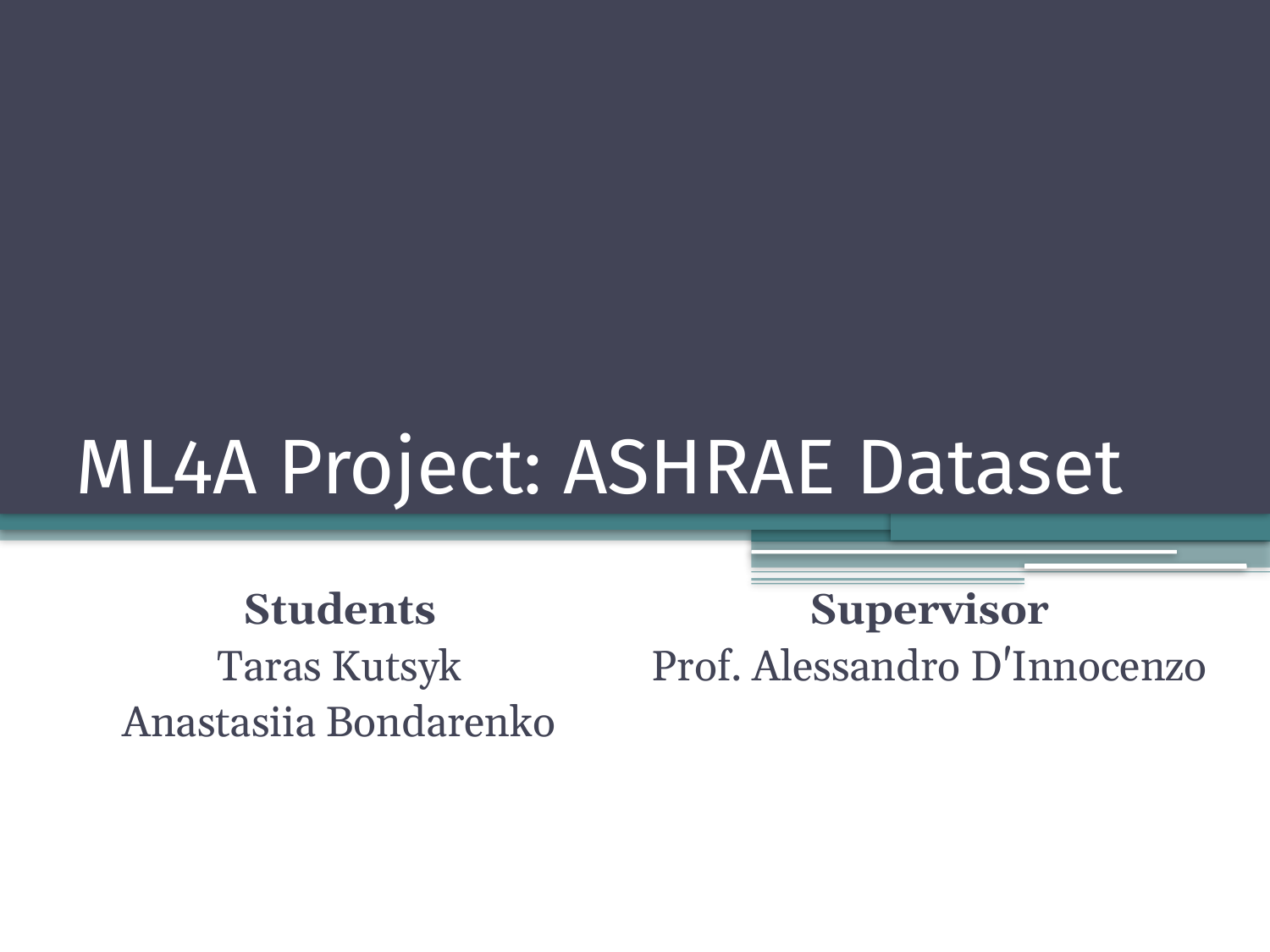

# ML4A Project: ASHRAE Dataset
Students
Taras Kutsyk
Anastasiia Bondarenko
Supervisor
Prof. Alessandro D'Innocenzo